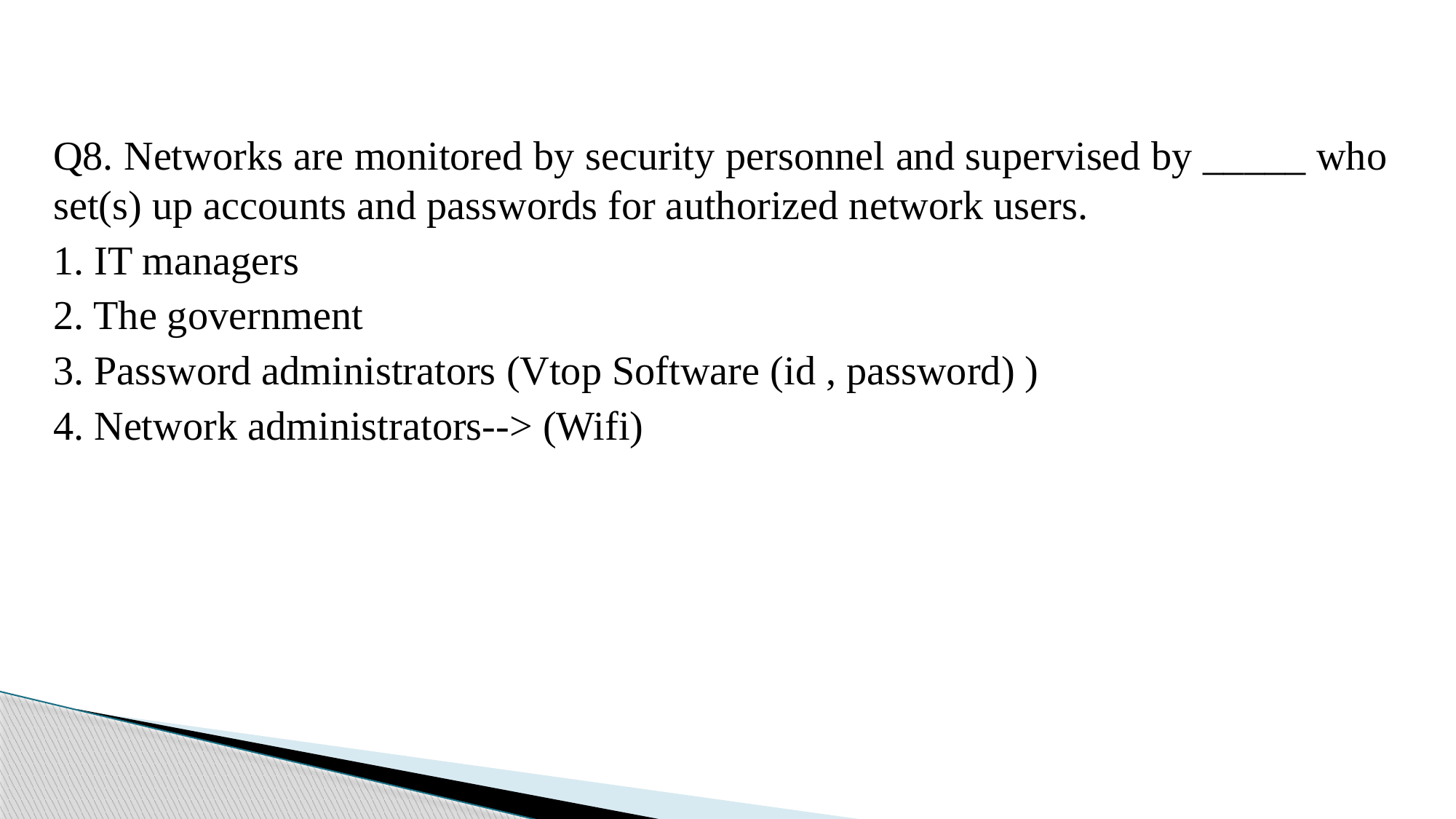

Q8. Networks are monitored by security personnel and supervised by _____ who set(s) up accounts and passwords for authorized network users.
1. IT managers
2. The government
3. Password administrators (Vtop Software (id , password) )
4. Network administrators--> (Wifi)